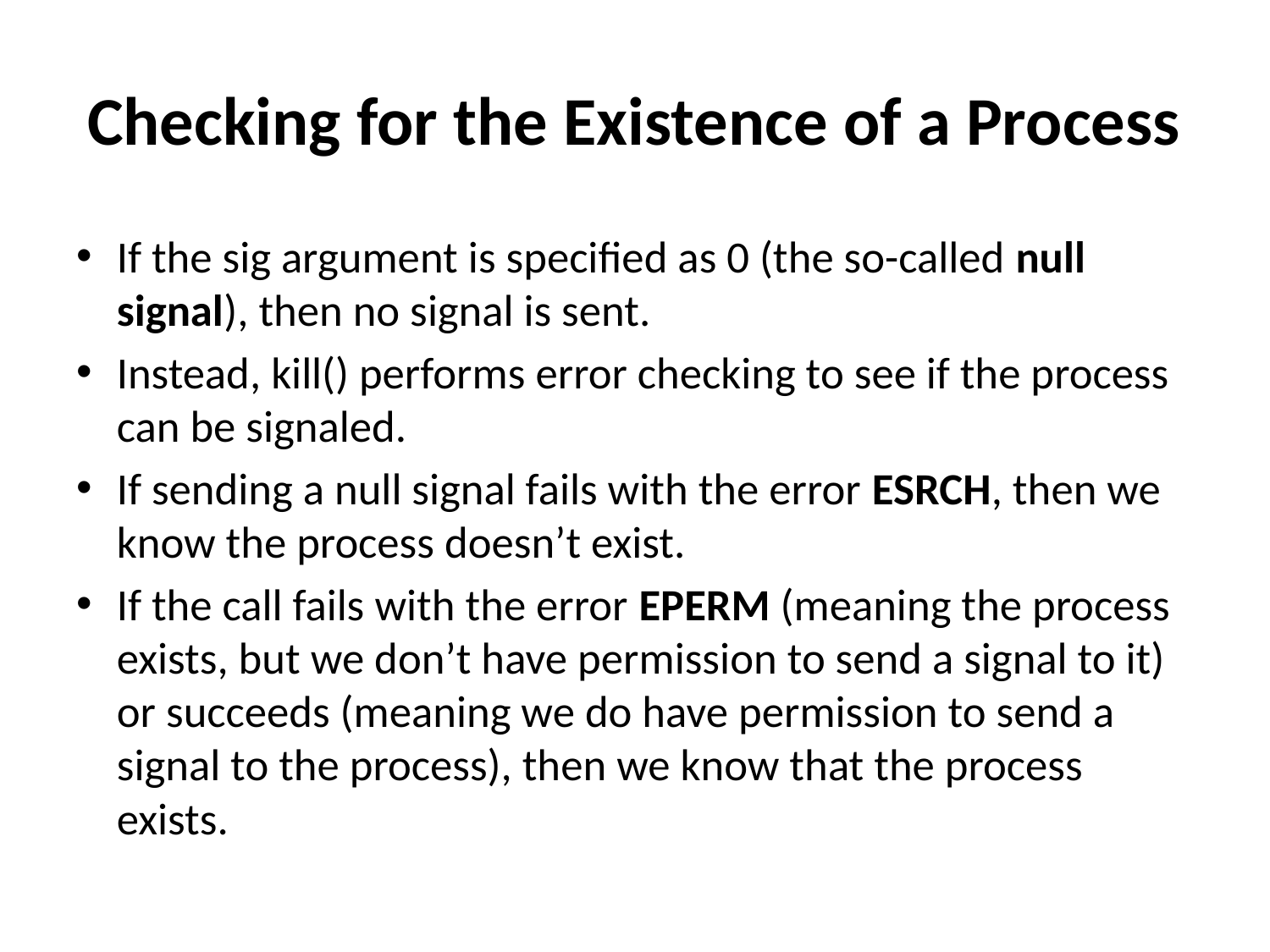

# Checking for the Existence of a Process
If the sig argument is specified as 0 (the so-called null signal), then no signal is sent.
Instead, kill() performs error checking to see if the process can be signaled.
If sending a null signal fails with the error ESRCH, then we know the process doesn’t exist.
If the call fails with the error EPERM (meaning the process exists, but we don’t have permission to send a signal to it) or succeeds (meaning we do have permission to send a signal to the process), then we know that the process exists.